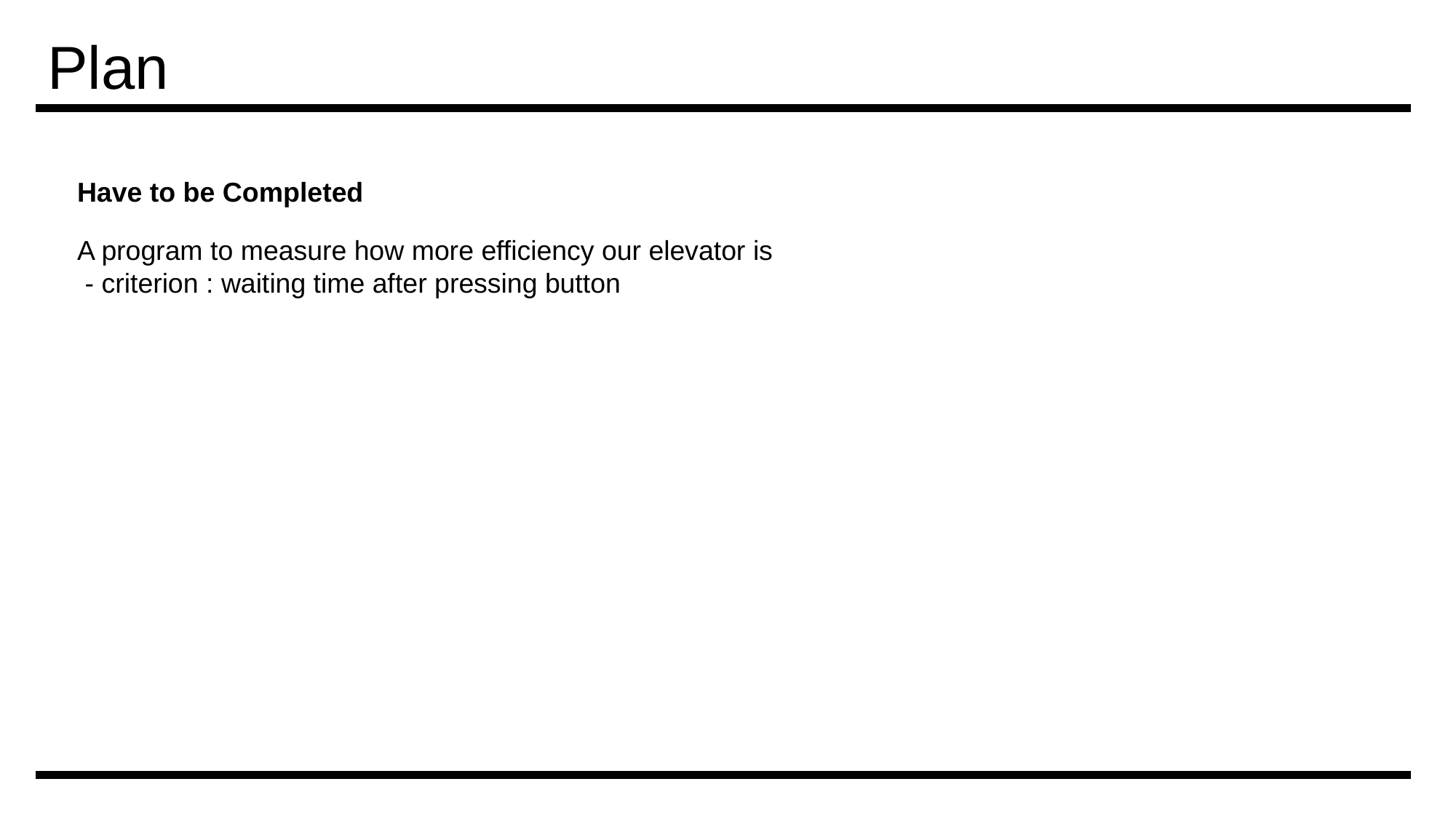

Plan

Have to be Completed
A program to measure how more efficiency our elevator is
 - criterion : waiting time after pressing button